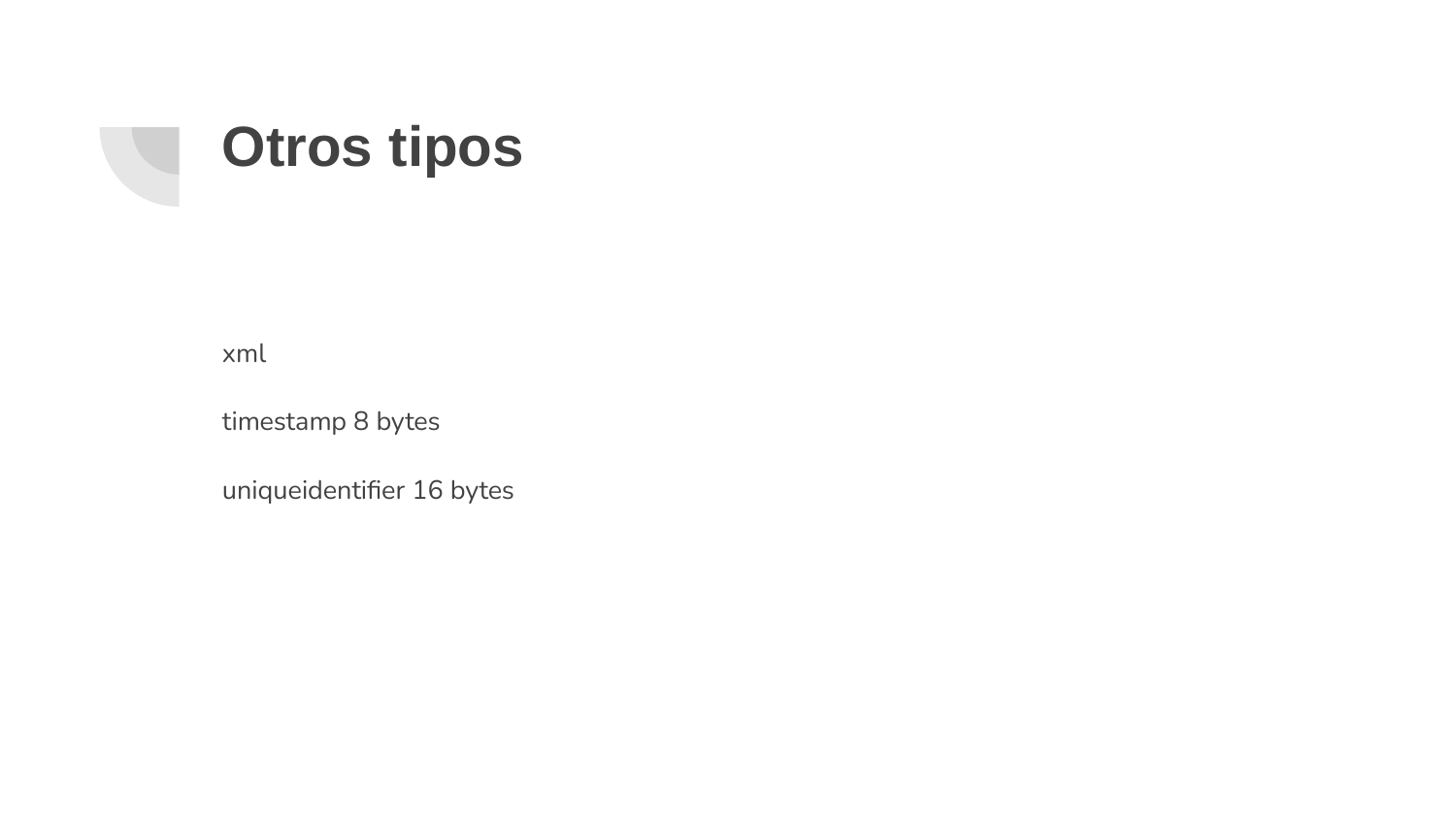

# Otros tipos
xml
timestamp 8 bytes
uniqueidentifier 16 bytes